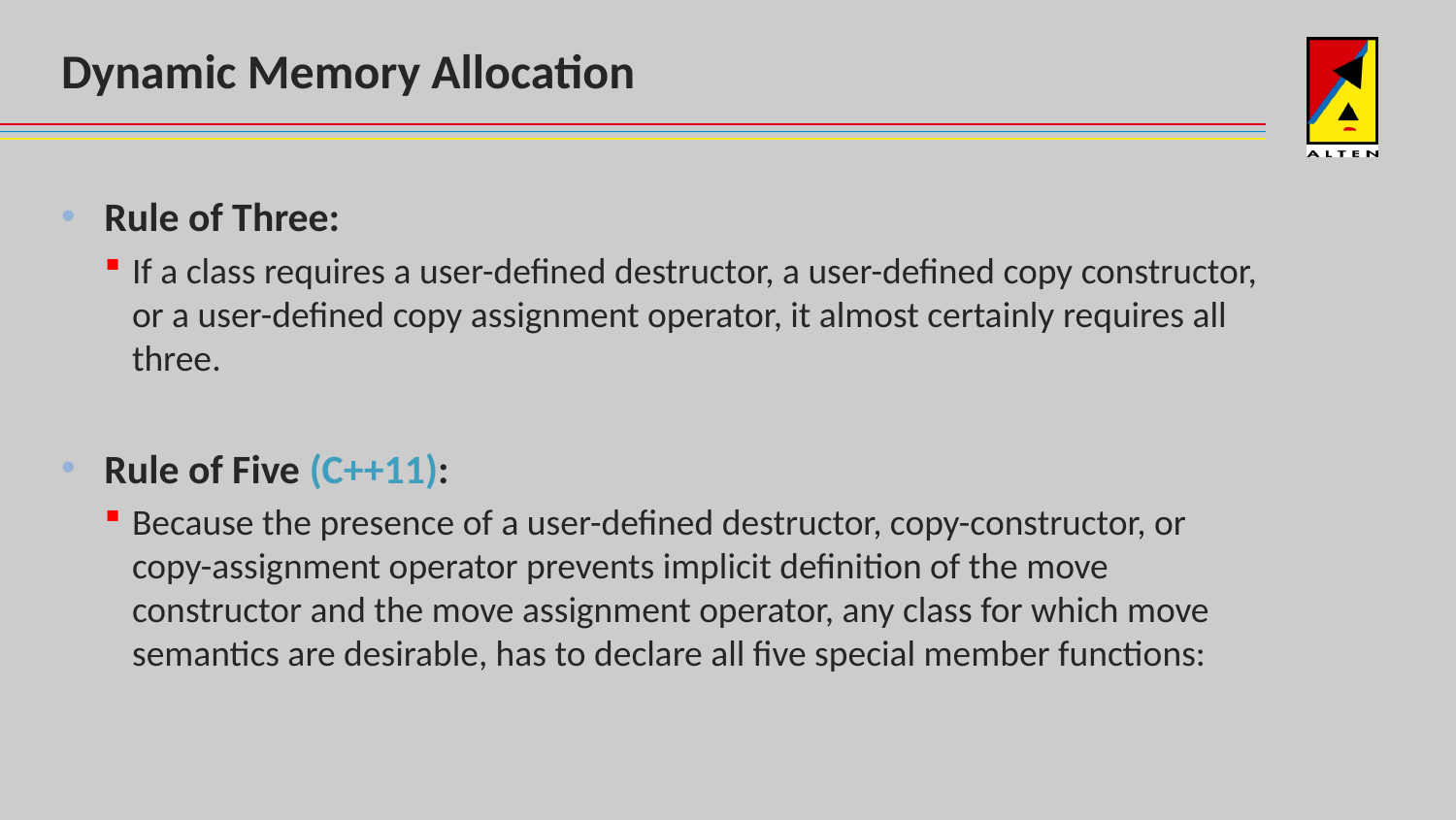

# Dynamic Memory Allocation
Rule of Three:
If a class requires a user-defined destructor, a user-defined copy constructor, or a user-defined copy assignment operator, it almost certainly requires all three.

Rule of Five (C++11):
Because the presence of a user-defined destructor, copy-constructor, or copy-assignment operator prevents implicit definition of the move constructor and the move assignment operator, any class for which move semantics are desirable, has to declare all five special member functions: